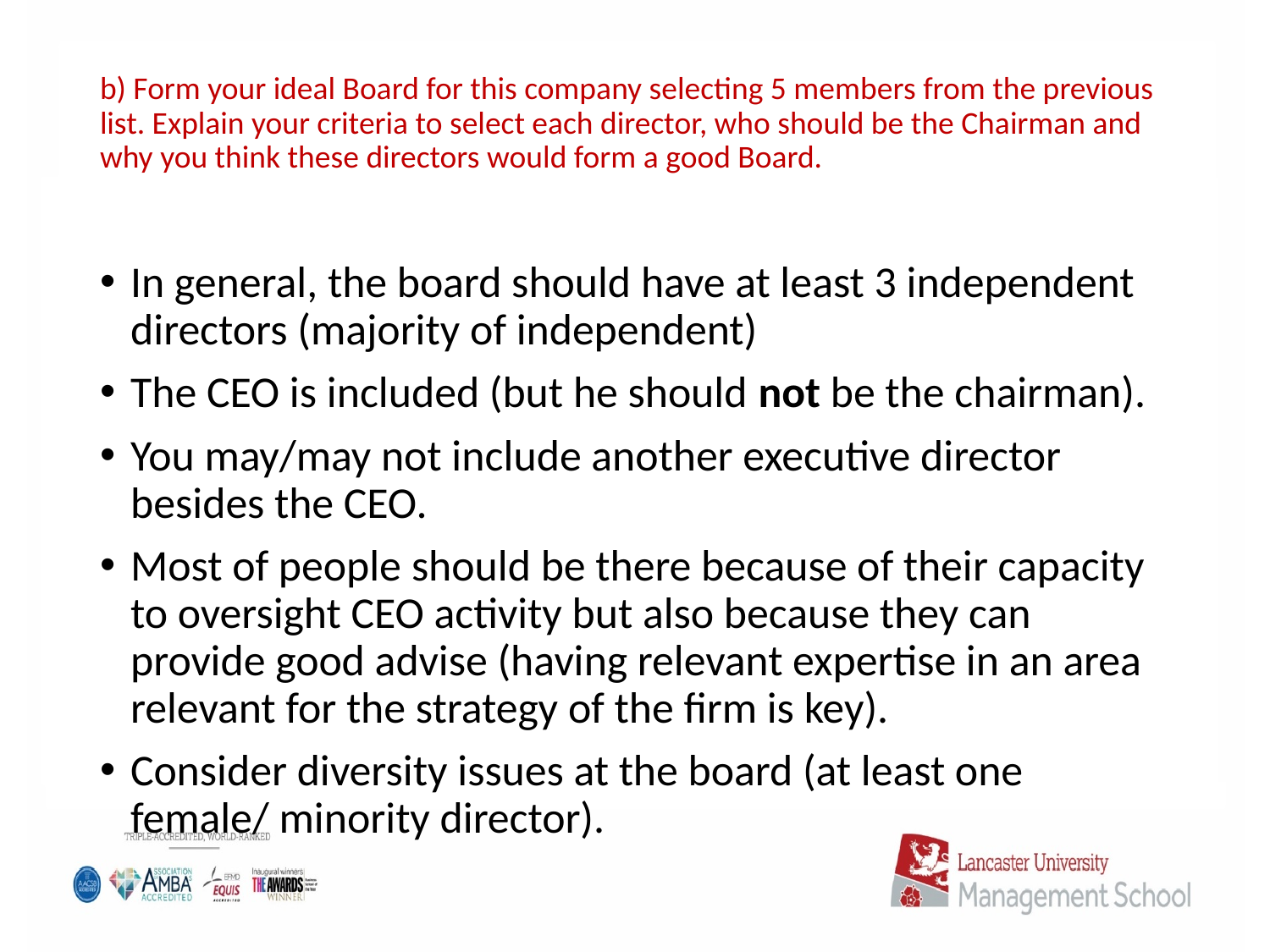

# b) Form your ideal Board for this company selecting 5 members from the previous list. Explain your criteria to select each director, who should be the Chairman and why you think these directors would form a good Board.
In general, the board should have at least 3 independent directors (majority of independent)
The CEO is included (but he should not be the chairman).
You may/may not include another executive director besides the CEO.
Most of people should be there because of their capacity to oversight CEO activity but also because they can provide good advise (having relevant expertise in an area relevant for the strategy of the firm is key).
Consider diversity issues at the board (at least one female/ minority director).